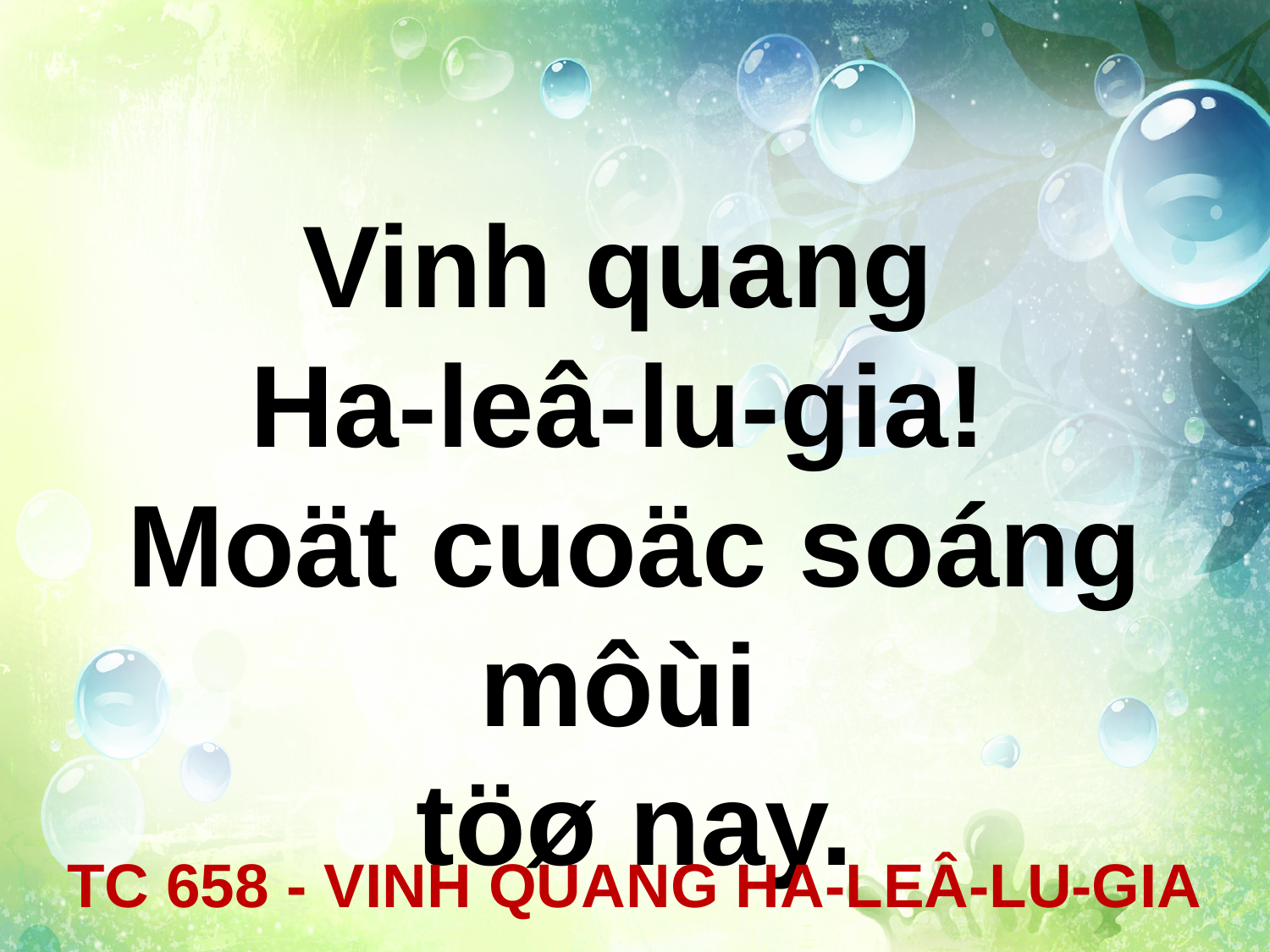

Vinh quang
Ha-leâ-lu-gia!
Moät cuoäc soáng môùi
töø nay.
TC 658 - VINH QUANG HA-LEÂ-LU-GIA